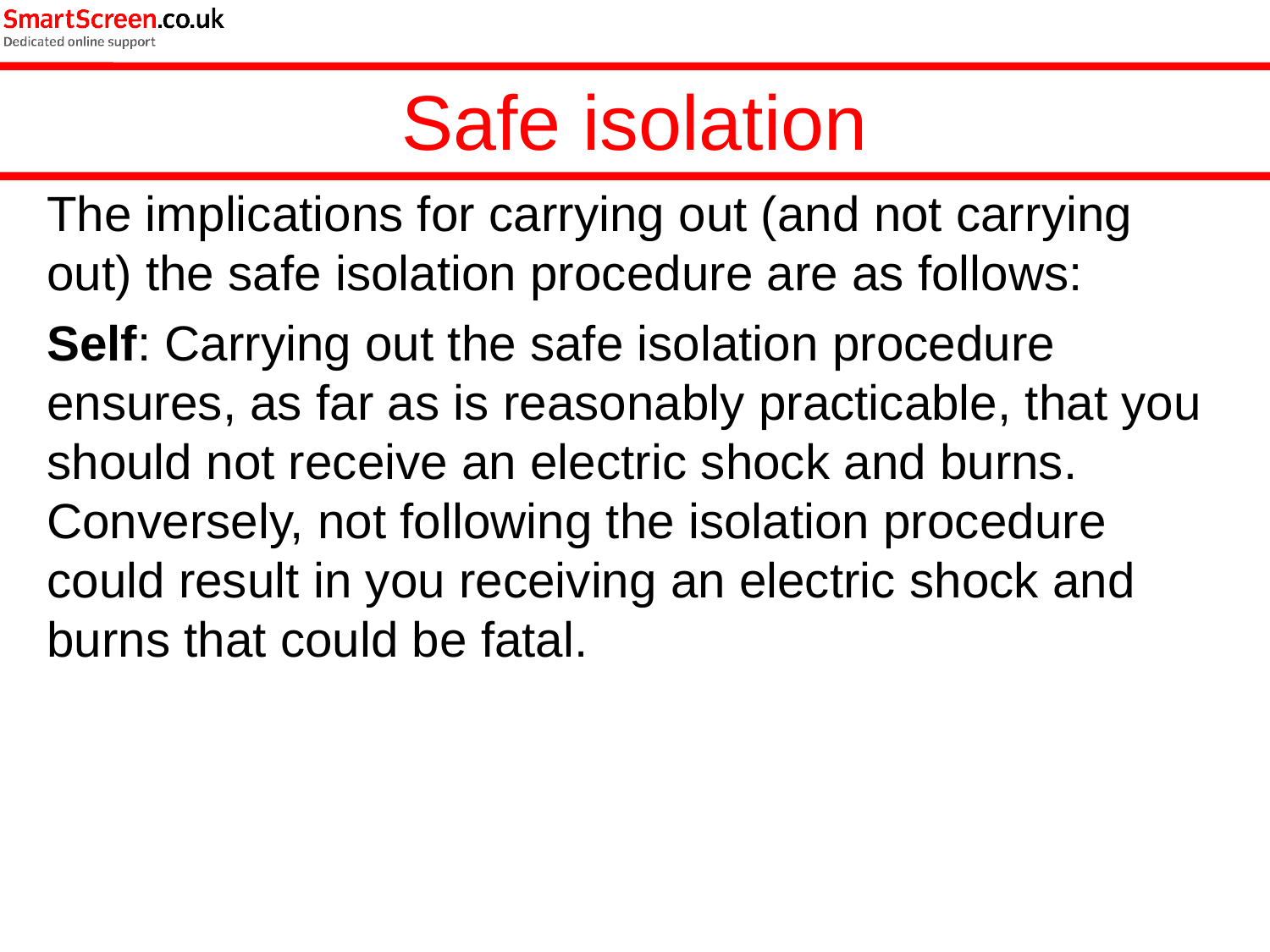

Safe isolation
The implications for carrying out (and not carrying out) the safe isolation procedure are as follows:
Self: Carrying out the safe isolation procedure ensures, as far as is reasonably practicable, that you should not receive an electric shock and burns. Conversely, not following the isolation procedure could result in you receiving an electric shock and burns that could be fatal.